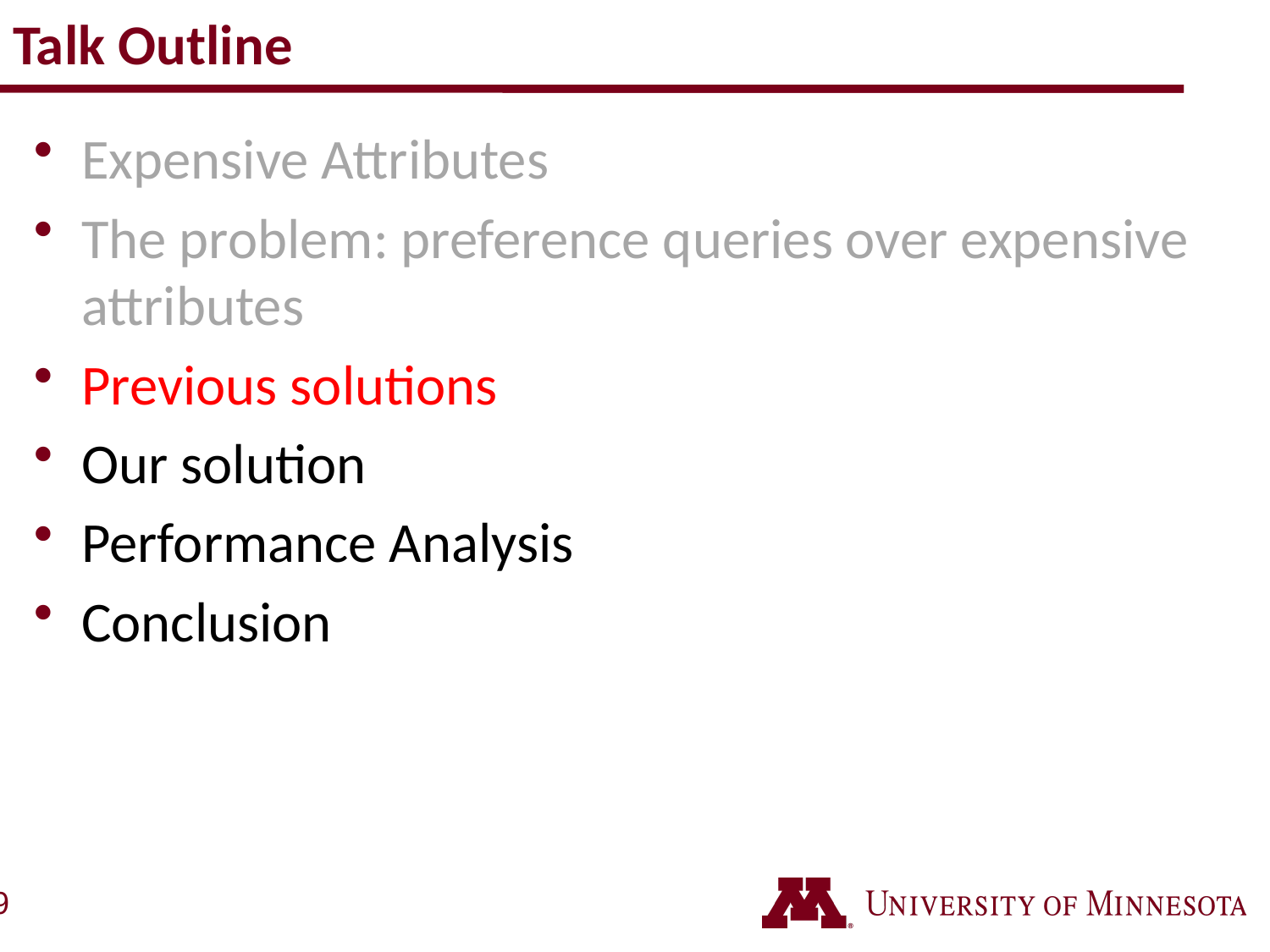

# Talk Outline
Expensive Attributes
The problem: preference queries over expensive attributes
Previous solutions
Our solution
Performance Analysis
Conclusion